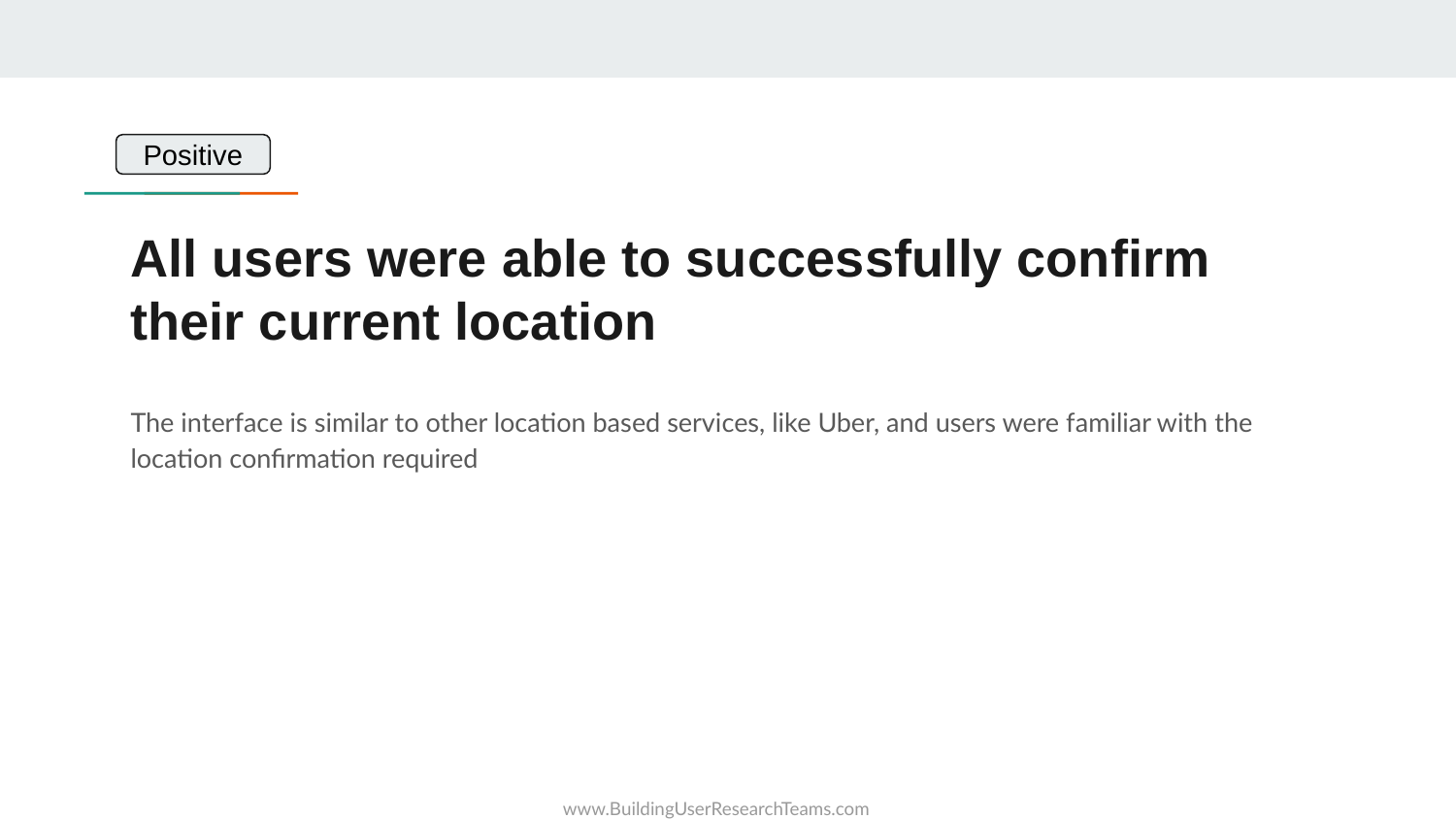

Positive
# All users were able to successfully confirm their current location

The interface is similar to other location based services, like Uber, and users were familiar with the location confirmation required